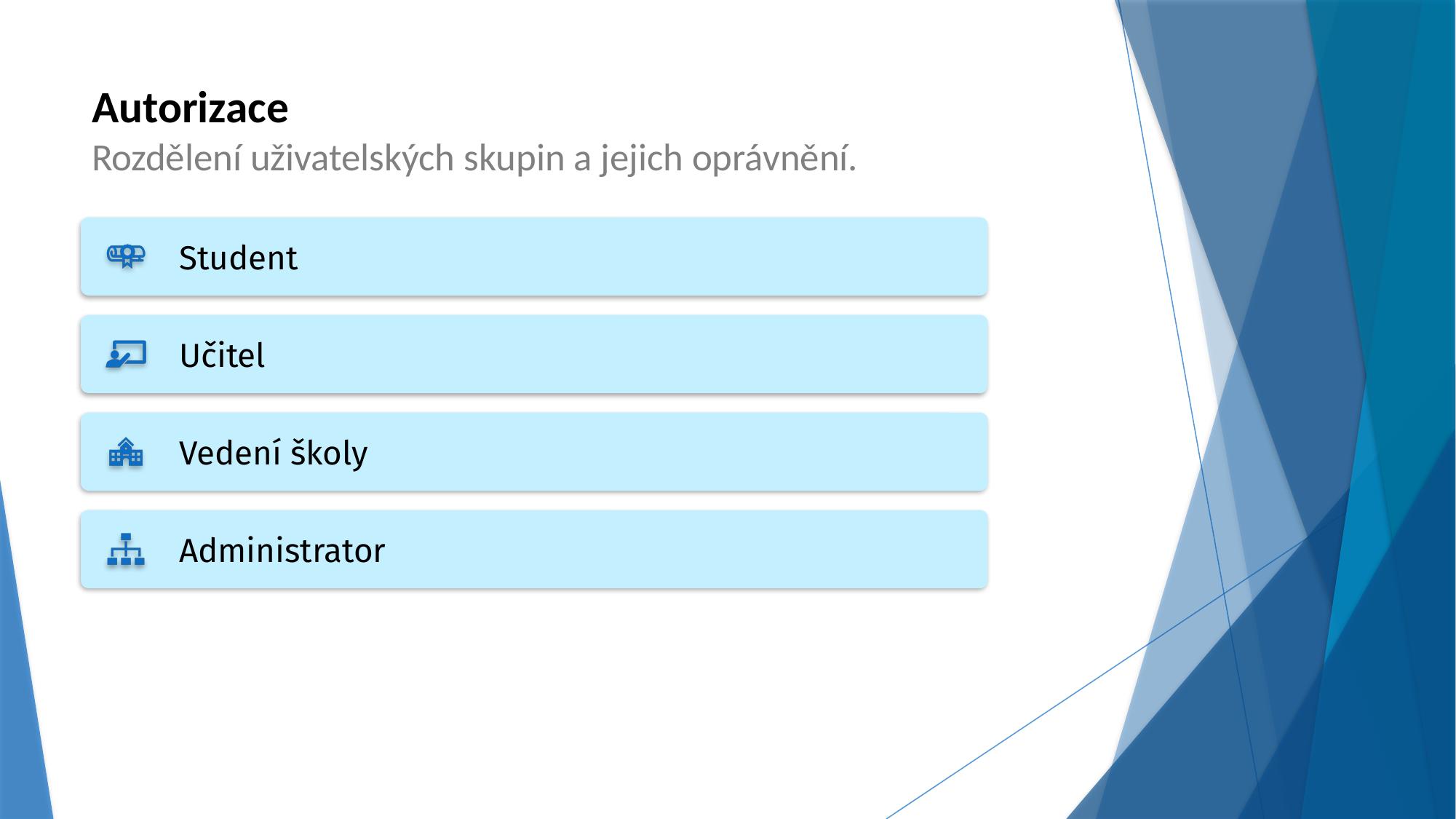

# Autorizace Rozdělení uživatelských skupin a jejich oprávnění.
Student
Učitel
Vedení školy
Administrator